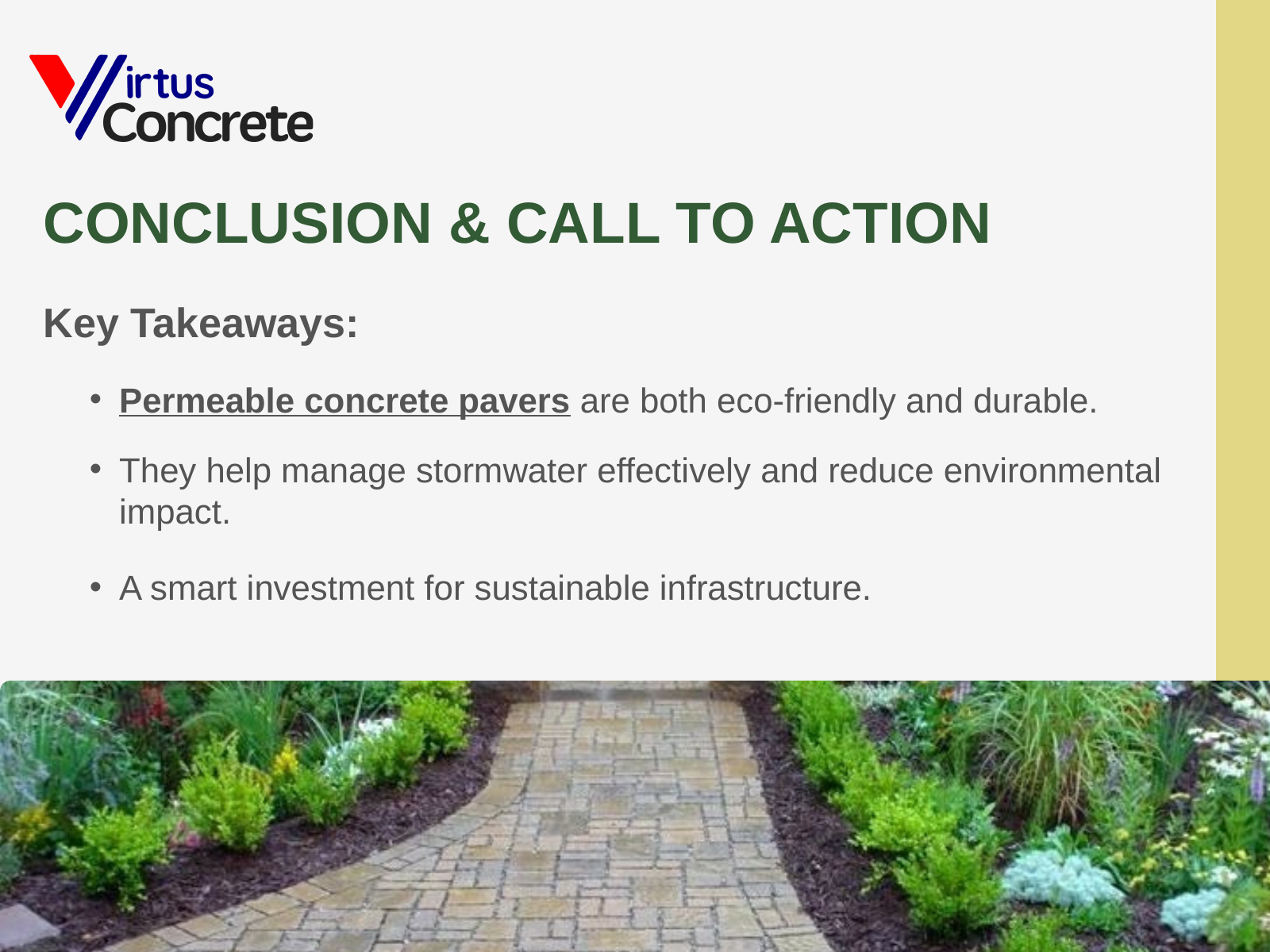

01
CONCLUSION & CALL TO ACTION
02
Key Takeaways:
Permeable concrete pavers are both eco-friendly and durable.
03
They help manage stormwater effectively and reduce environmental impact.
04
A smart investment for sustainable infrastructure.